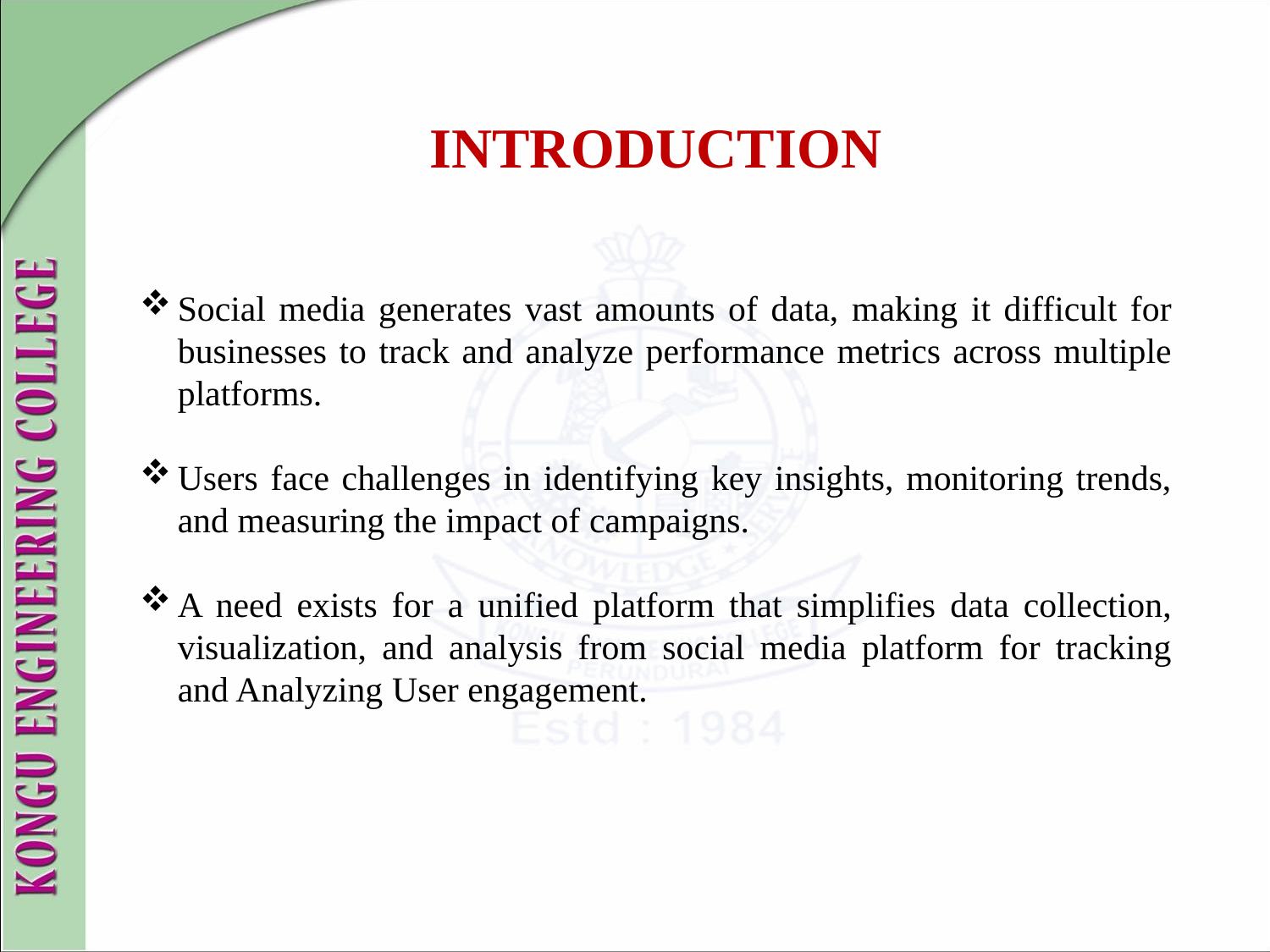

# INTRODUCTION

Social media generates vast amounts of data, making it difficult for businesses to track and analyze performance metrics across multiple platforms.

Users face challenges in identifying key insights, monitoring trends, and measuring the impact of campaigns.

A need exists for a unified platform that simplifies data collection, visualization, and analysis from social media platform for tracking and Analyzing User engagement.